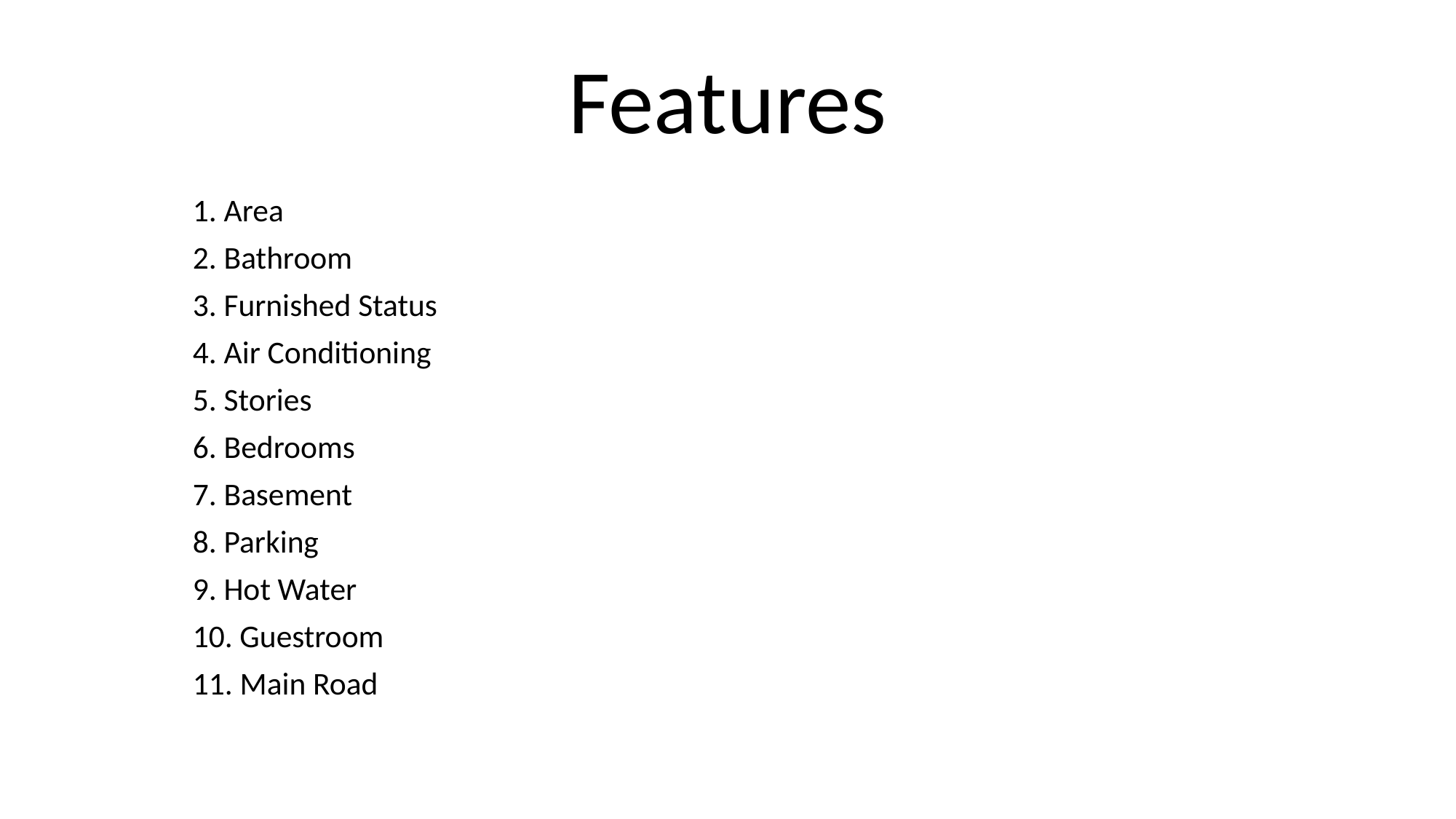

# Features
1. Area
2. Bathroom
3. Furnished Status
4. Air Conditioning
5. Stories
6. Bedrooms
7. Basement
8. Parking
9. Hot Water
10. Guestroom
11. Main Road